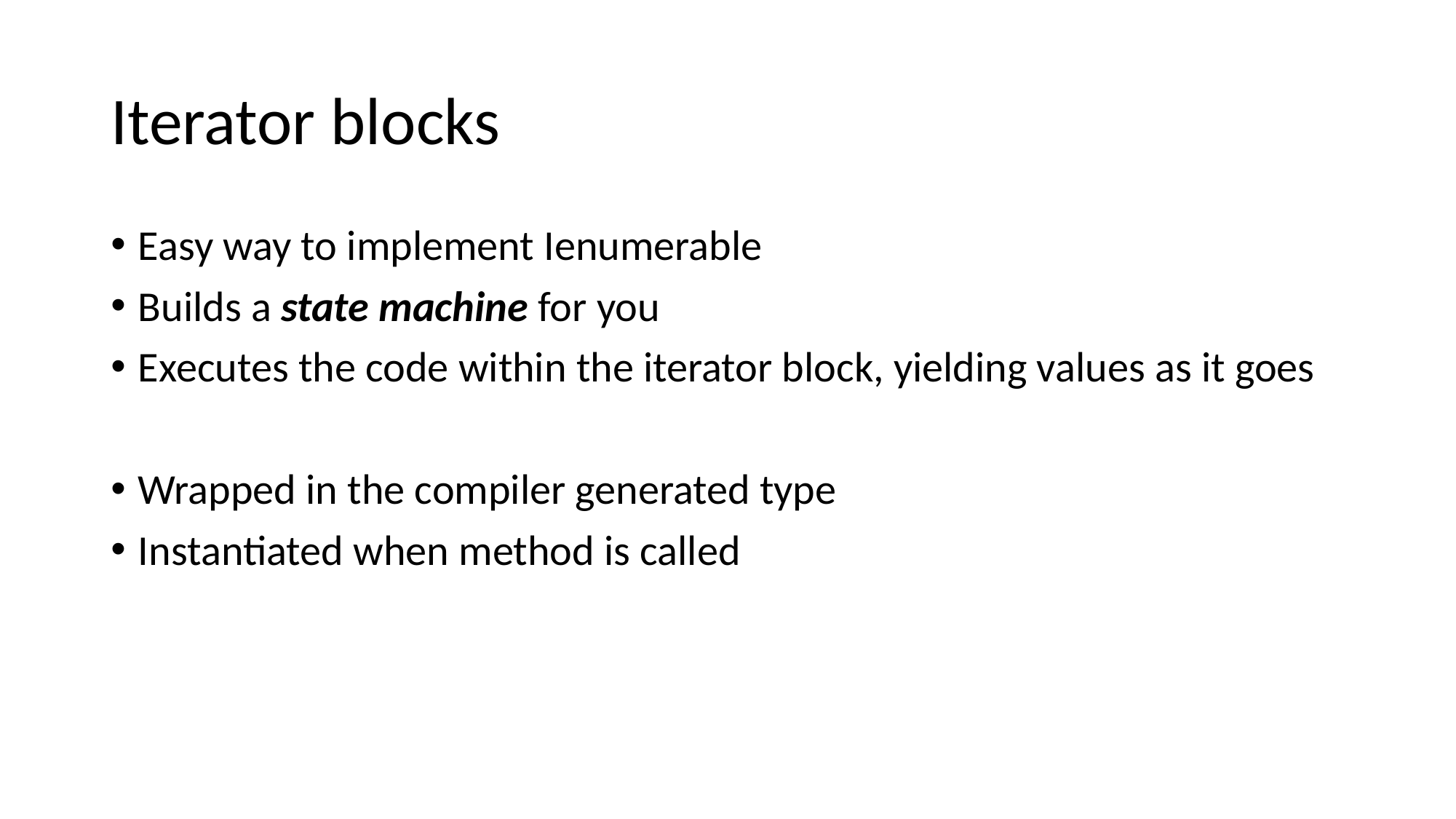

# Iterator blocks
Easy way to implement Ienumerable
Builds a state machine for you
Executes the code within the iterator block, yielding values as it goes

Wrapped in the compiler generated type
Instantiated when method is called